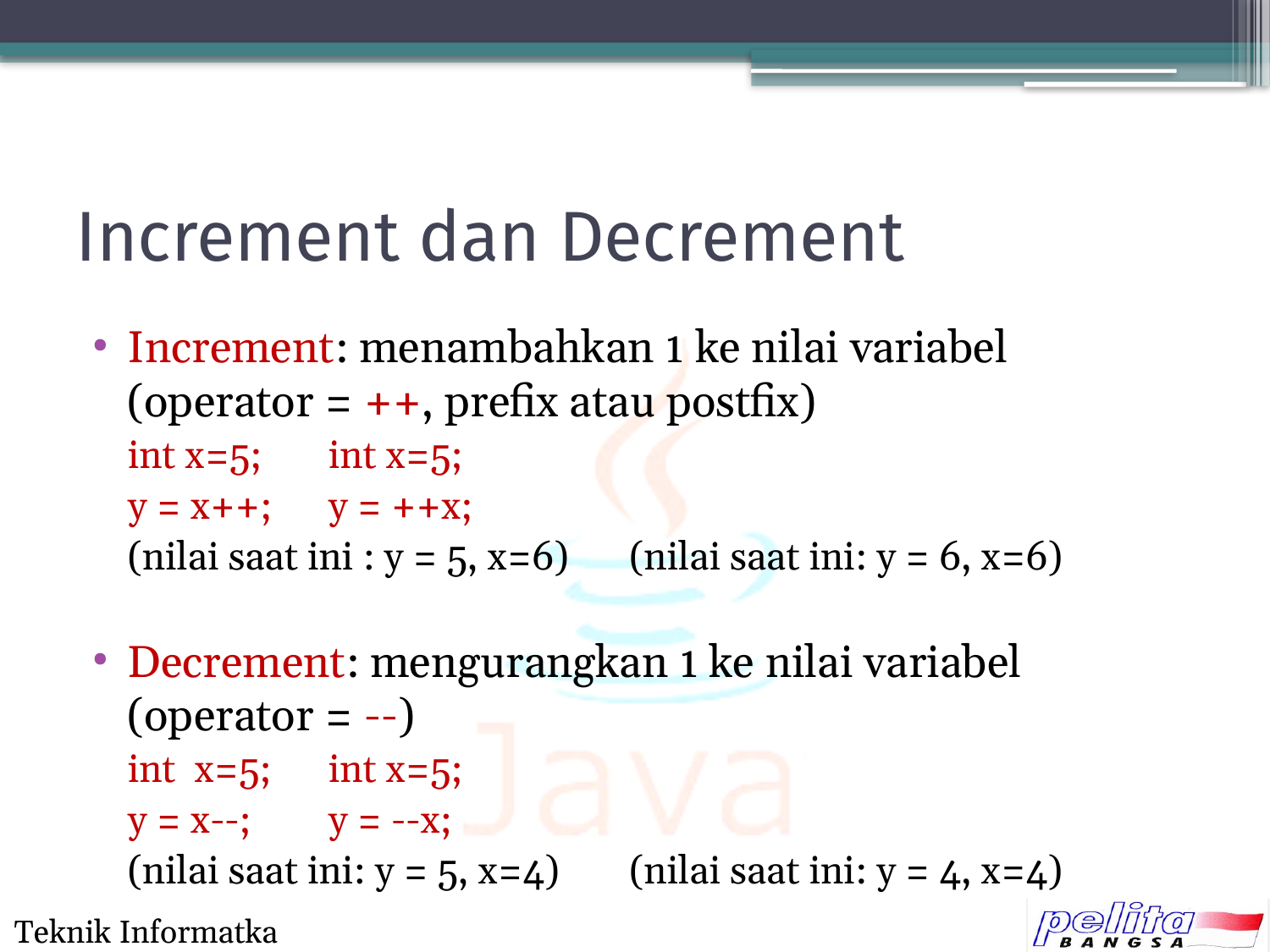

# Increment dan Decrement
Increment: menambahkan 1 ke nilai variabel
(operator = ++, prefix atau postfix)
	int x=5;				int x=5;
	y = x++;				y = ++x;
	(nilai saat ini : y = 5, x=6)		(nilai saat ini: y = 6, x=6)

Decrement: mengurangkan 1 ke nilai variabel
(operator = --)
	int  x=5;				int x=5;
	y = x--;				y = --x;
	(nilai saat ini: y = 5, x=4)		(nilai saat ini: y = 4, x=4)